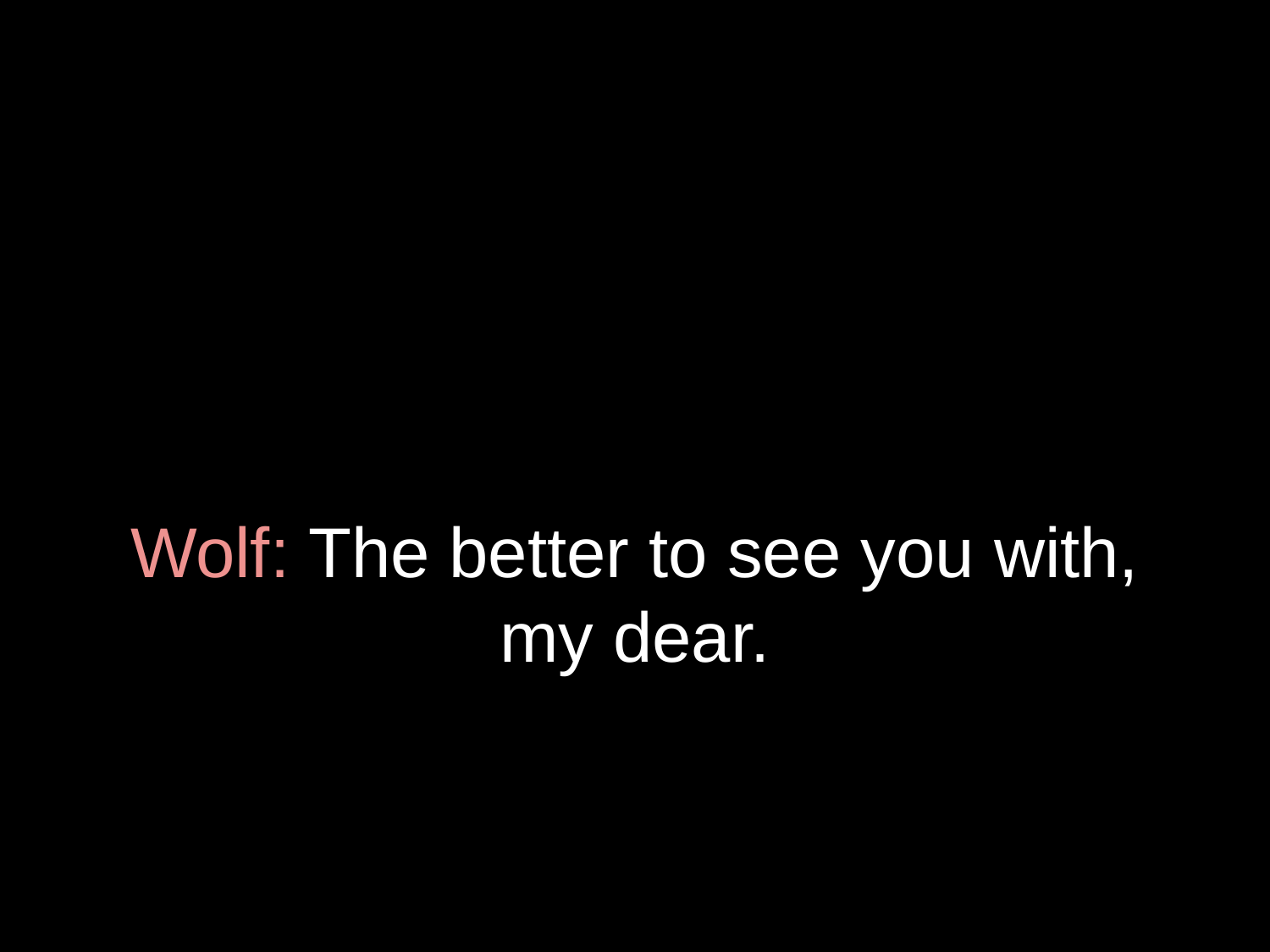

# Wolf: The better to see you with, my dear.